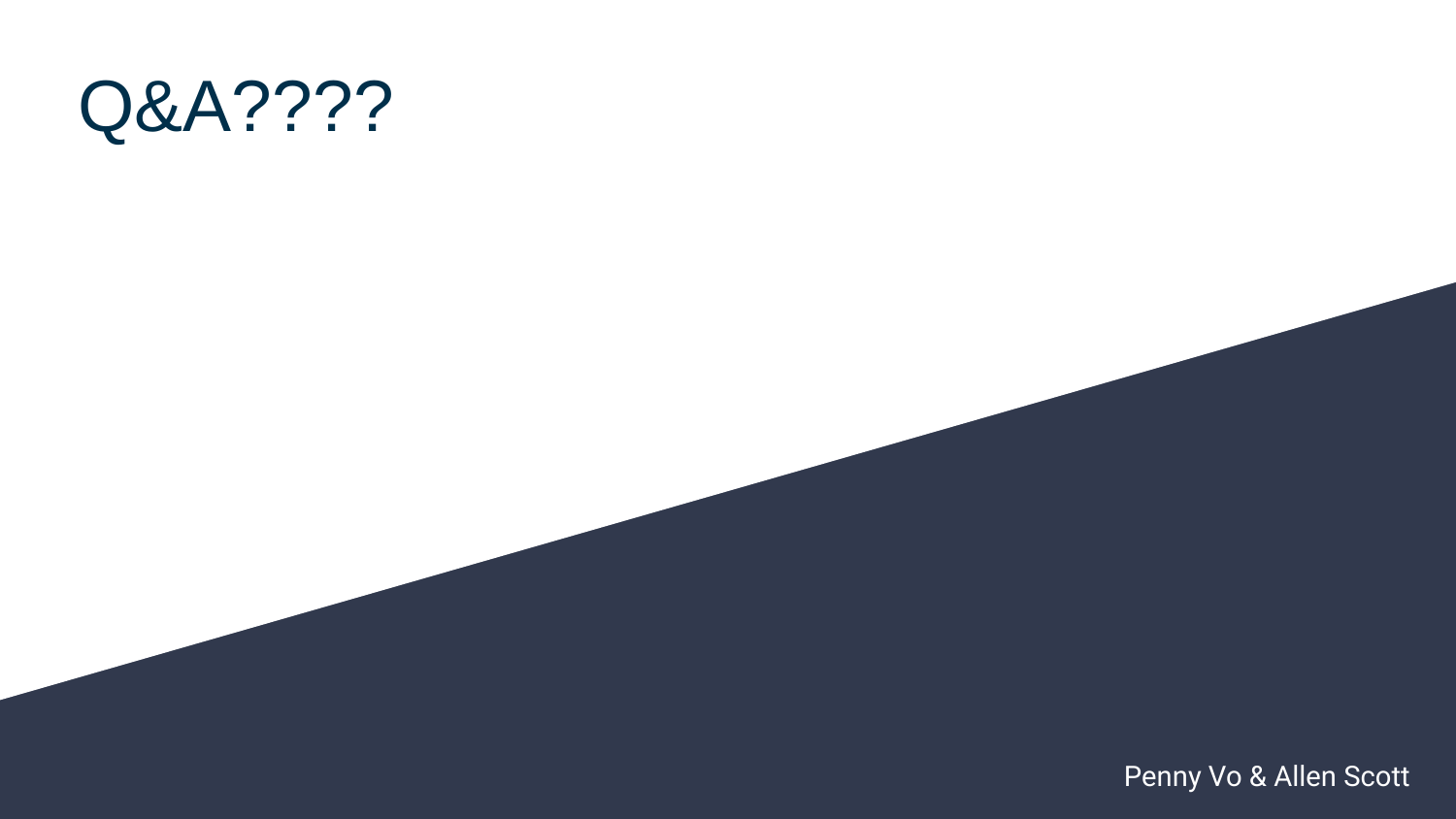

# Q&A????
Penny Vo & Allen Scott